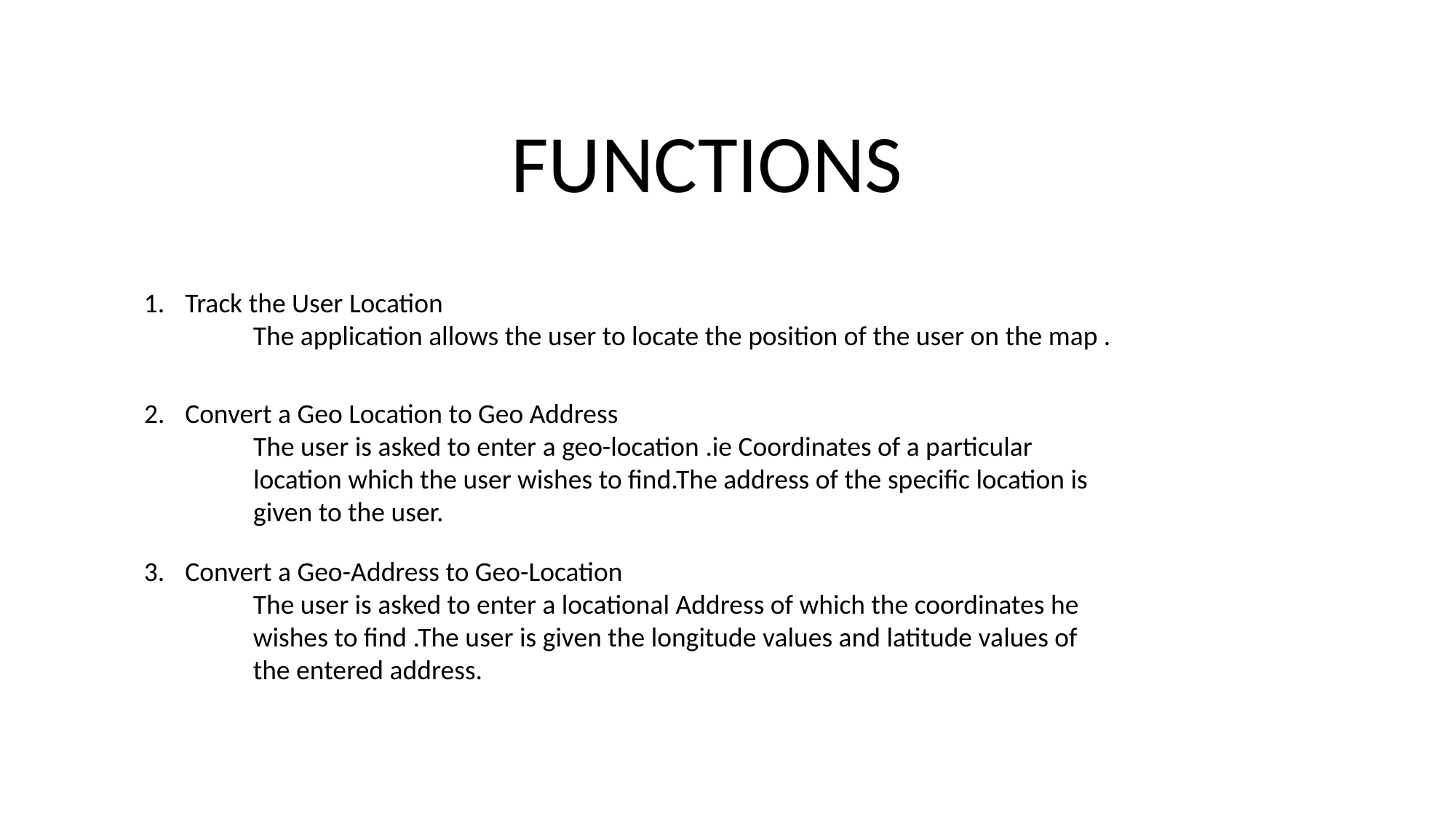

FUNCTIONS
Track the User Location
The application allows the user to locate the position of the user on the map .

Convert a Geo Location to Geo Address
The user is asked to enter a geo-location .ie Coordinates of a particular location which the user wishes to find.The address of the specific location is given to the user.
Convert a Geo-Address to Geo-Location
The user is asked to enter a locational Address of which the coordinates he wishes to find .The user is given the longitude values and latitude values of the entered address.